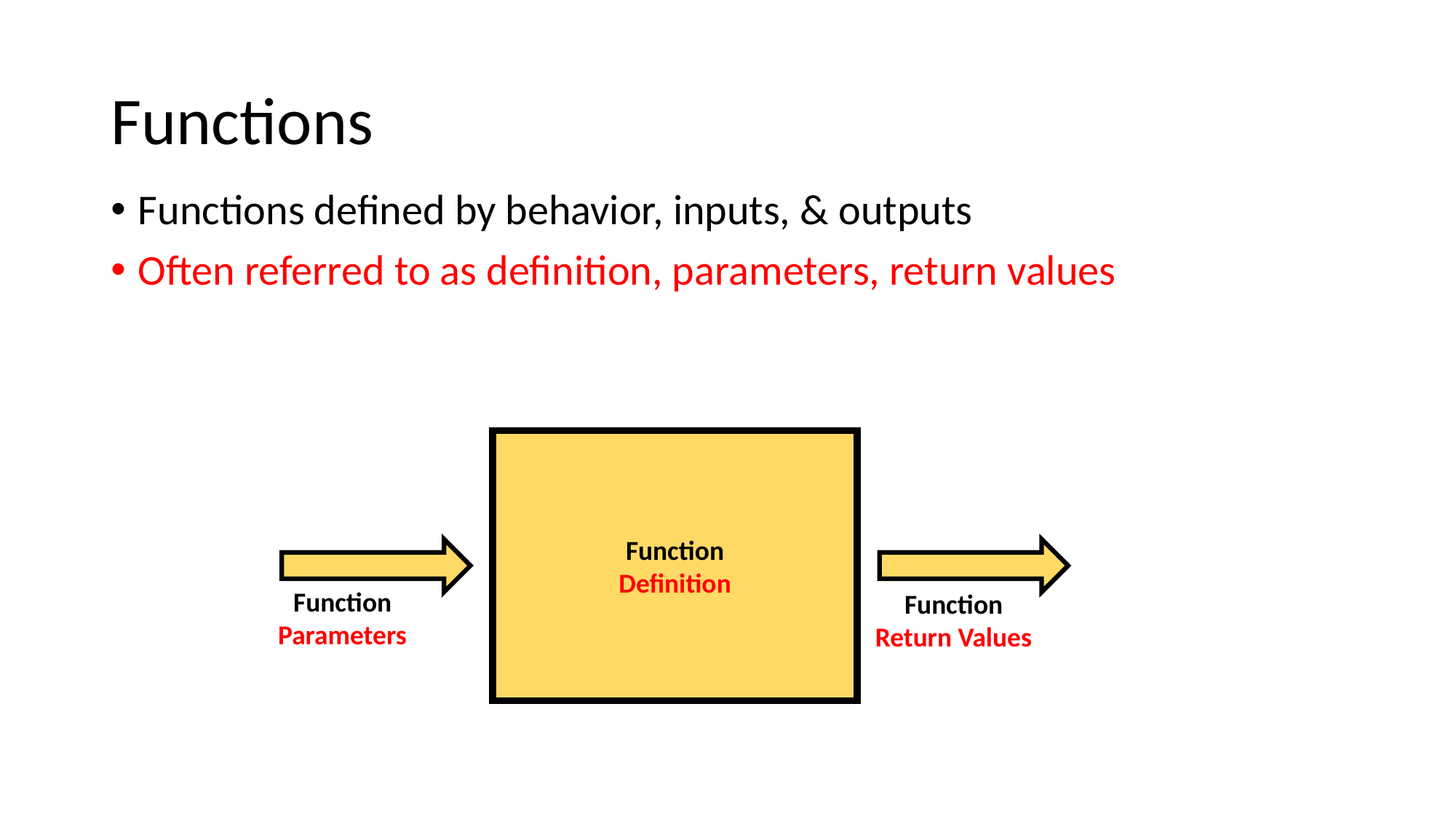

# Functions
Functions defined by behavior, inputs, & outputs
Often referred to as definition, parameters, return values
Function
Definition

Function
Parameters
Function
Return Values